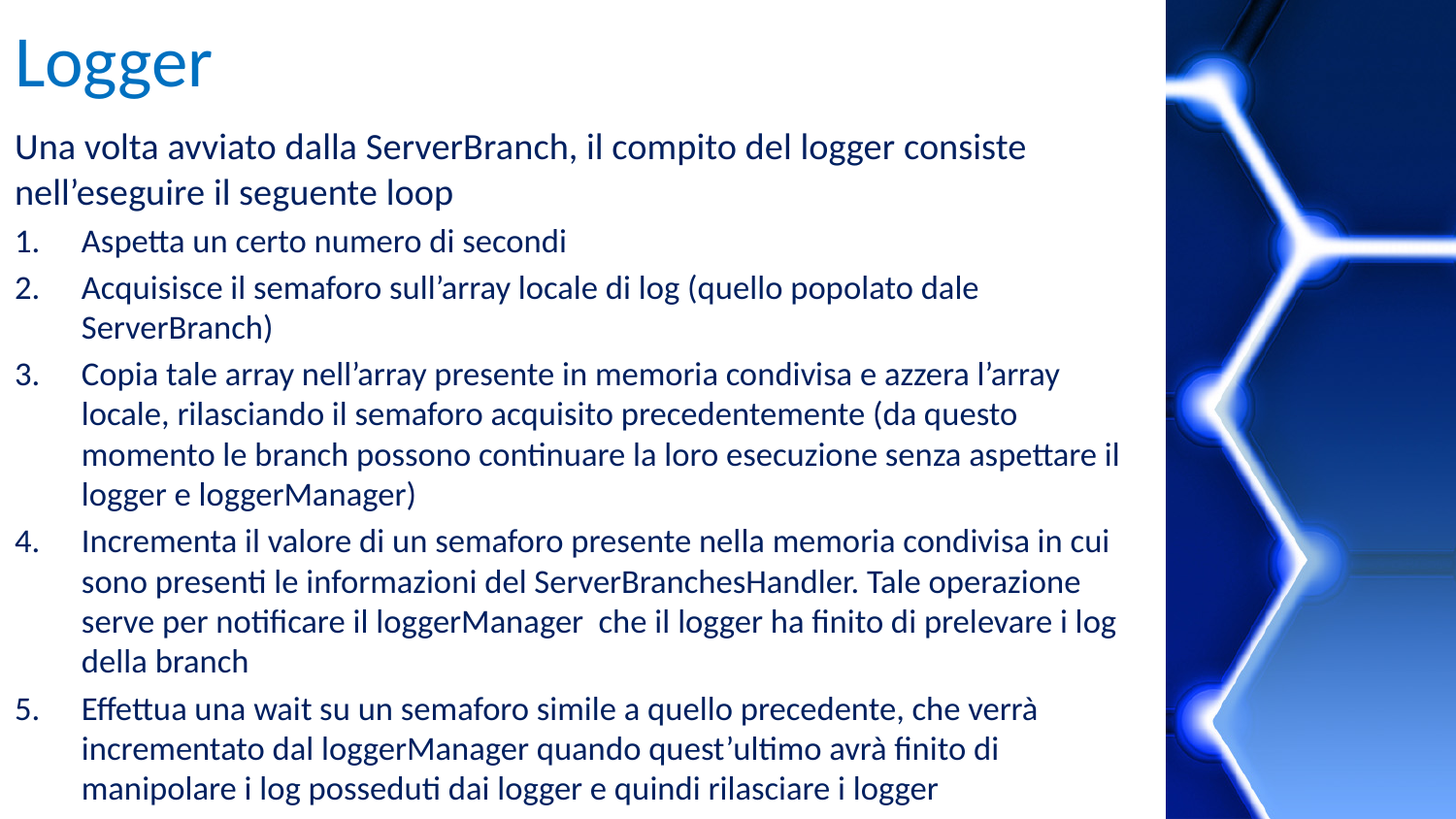

# Logger
Una volta avviato dalla ServerBranch, il compito del logger consiste nell’eseguire il seguente loop
Aspetta un certo numero di secondi
Acquisisce il semaforo sull’array locale di log (quello popolato dale ServerBranch)
Copia tale array nell’array presente in memoria condivisa e azzera l’array locale, rilasciando il semaforo acquisito precedentemente (da questo momento le branch possono continuare la loro esecuzione senza aspettare il logger e loggerManager)
Incrementa il valore di un semaforo presente nella memoria condivisa in cui sono presenti le informazioni del ServerBranchesHandler. Tale operazione serve per notificare il loggerManager  che il logger ha finito di prelevare i log della branch
Effettua una wait su un semaforo simile a quello precedente, che verrà incrementato dal loggerManager quando quest’ultimo avrà finito di manipolare i log posseduti dai logger e quindi rilasciare i logger